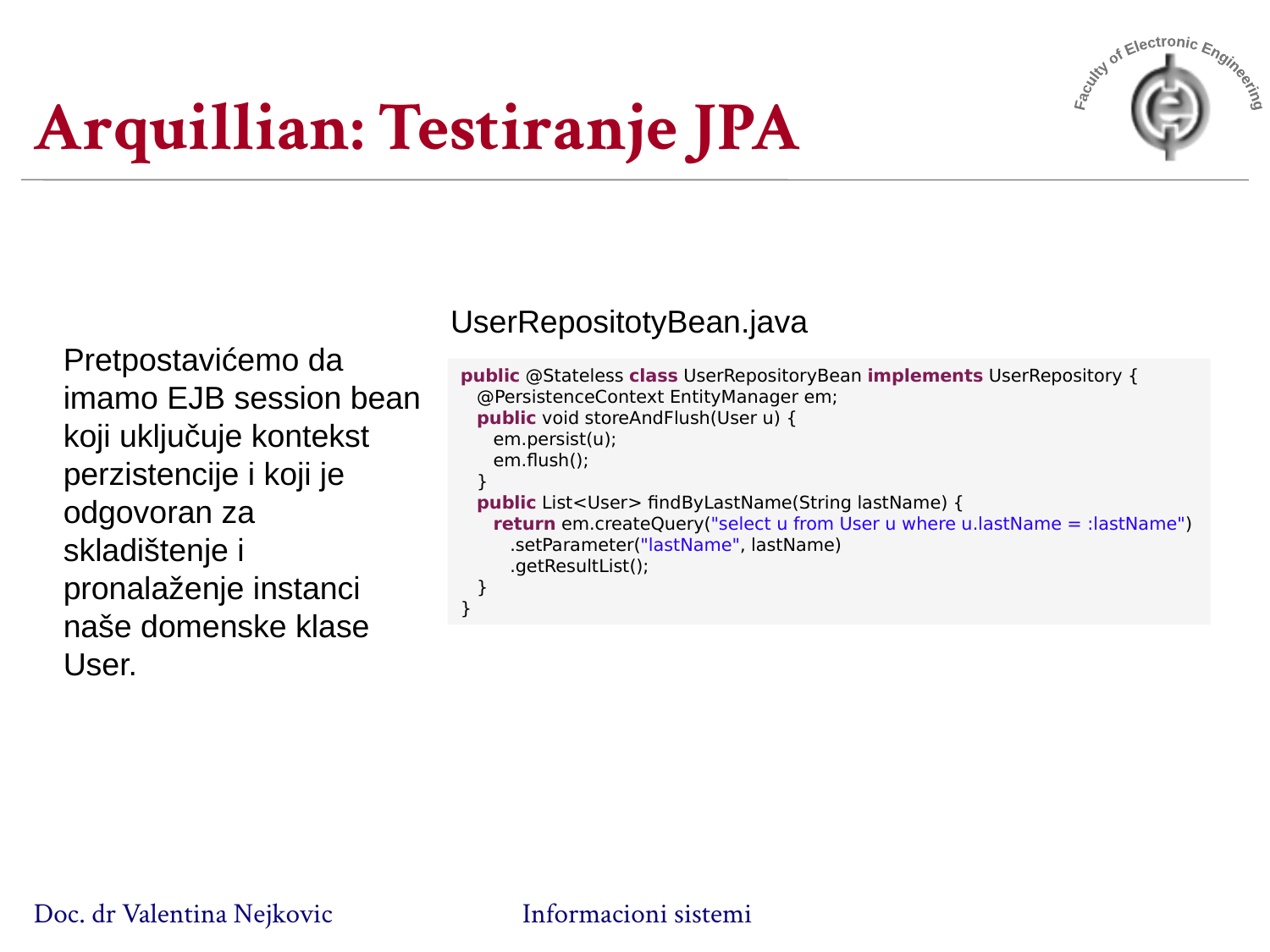

# Arquillian: Testiranje JPA

UserRepositotyBean.java
Pretpostavićemo da imamo EJB session bean koji uključuje kontekst perzistencije i koji je odgovoran za skladištenje i pronalaženje instanci naše domenske klase User.
public @Stateless class UserRepositoryBean implements UserRepository {
   @PersistenceContext EntityManager em;
   public void storeAndFlush(User u) {
      em.persist(u);
      em.flush();
   }
   public List<User> findByLastName(String lastName) {
      return em.createQuery("select u from User u where u.lastName = :lastName")
         .setParameter("lastName", lastName)
         .getResultList();
   }
}
Doc. dr Valentina Nejkovic                              Informacioni sistemi